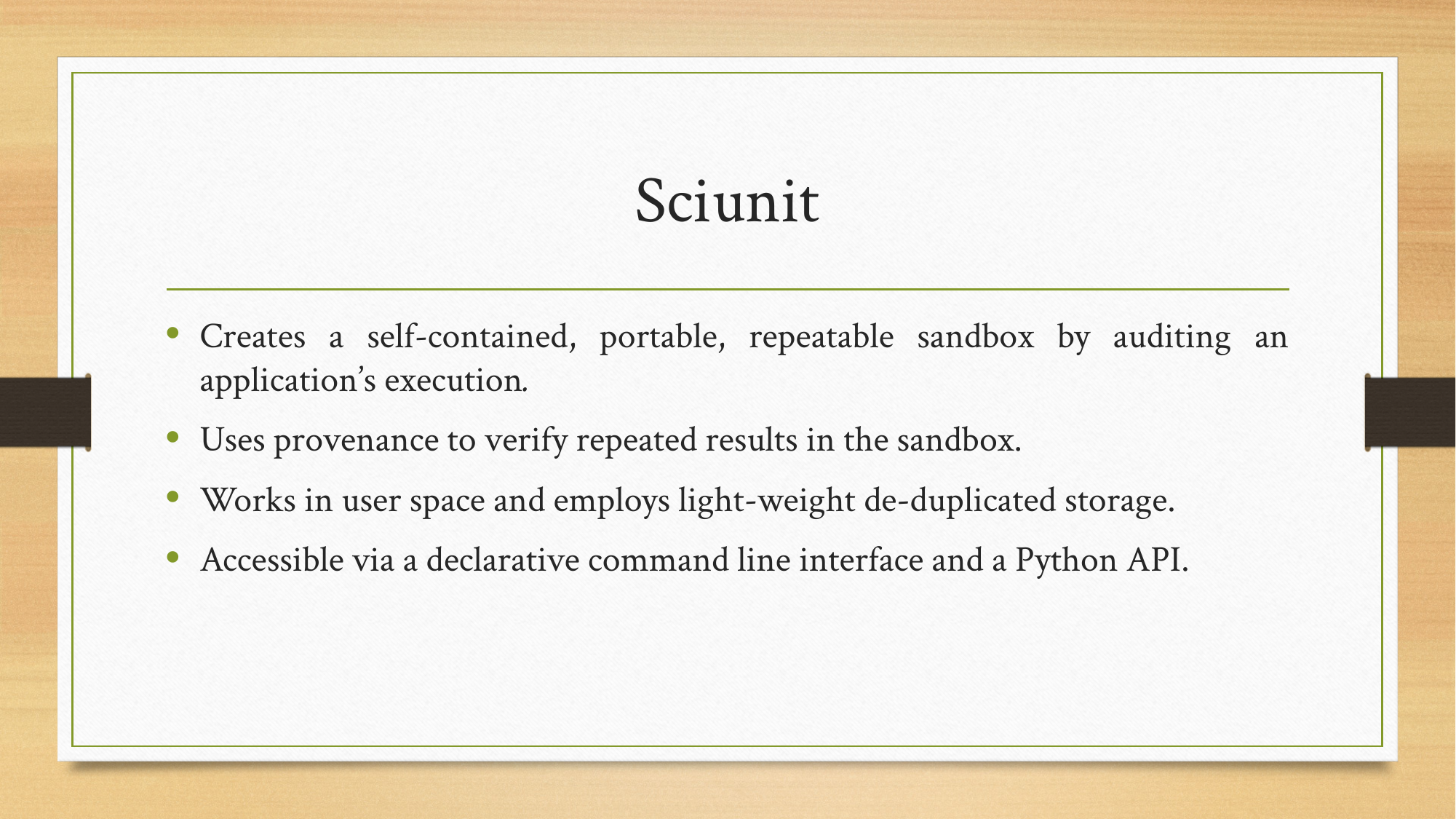

# Sciunit
Creates a self-contained, portable, repeatable sandbox by auditing an application’s execution.
Uses provenance to verify repeated results in the sandbox.
Works in user space and employs light-weight de-duplicated storage.
Accessible via a declarative command line interface and a Python API.